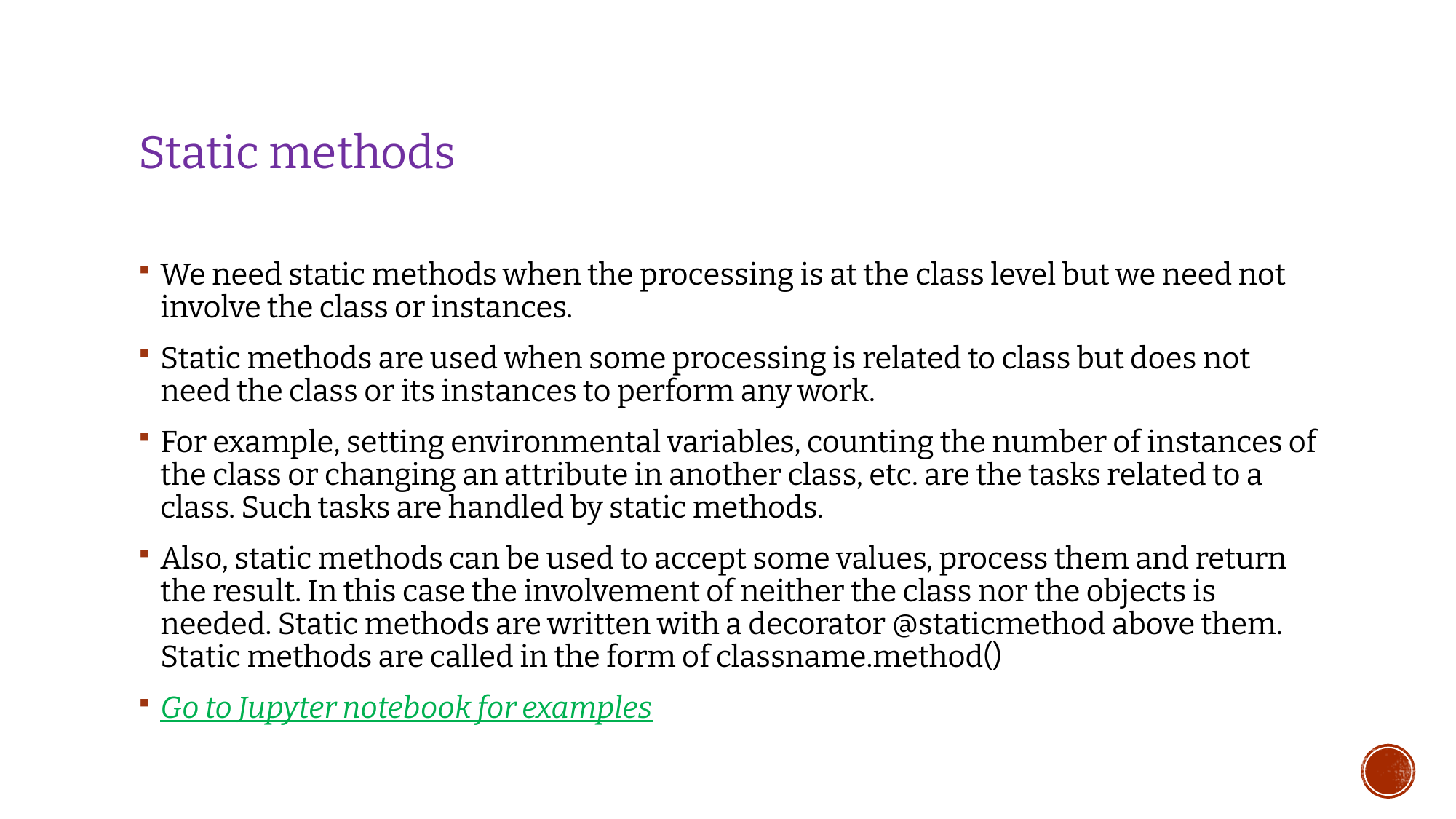

# Static methods
We need static methods when the processing is at the class level but we need not involve the class or instances.
Static methods are used when some processing is related to class but does not need the class or its instances to perform any work.
For example, setting environmental variables, counting the number of instances of the class or changing an attribute in another class, etc. are the tasks related to a class. Such tasks are handled by static methods.
Also, static methods can be used to accept some values, process them and return the result. In this case the involvement of neither the class nor the objects is needed. Static methods are written with a decorator @staticmethod above them. Static methods are called in the form of classname.method()
Go to Jupyter notebook for examples